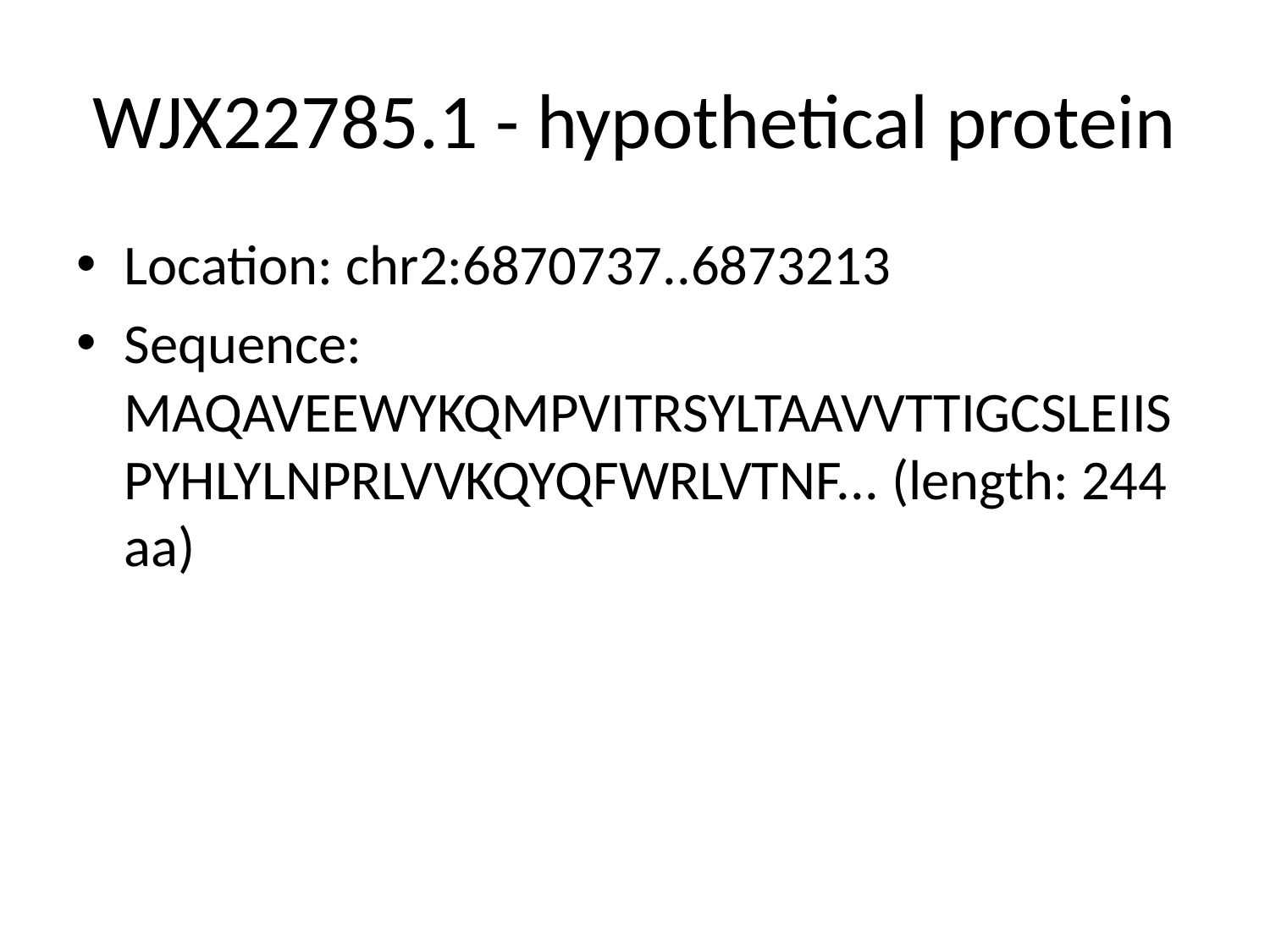

# WJX22785.1 - hypothetical protein
Location: chr2:6870737..6873213
Sequence: MAQAVEEWYKQMPVITRSYLTAAVVTTIGCSLEIISPYHLYLNPRLVVKQYQFWRLVTNF... (length: 244 aa)